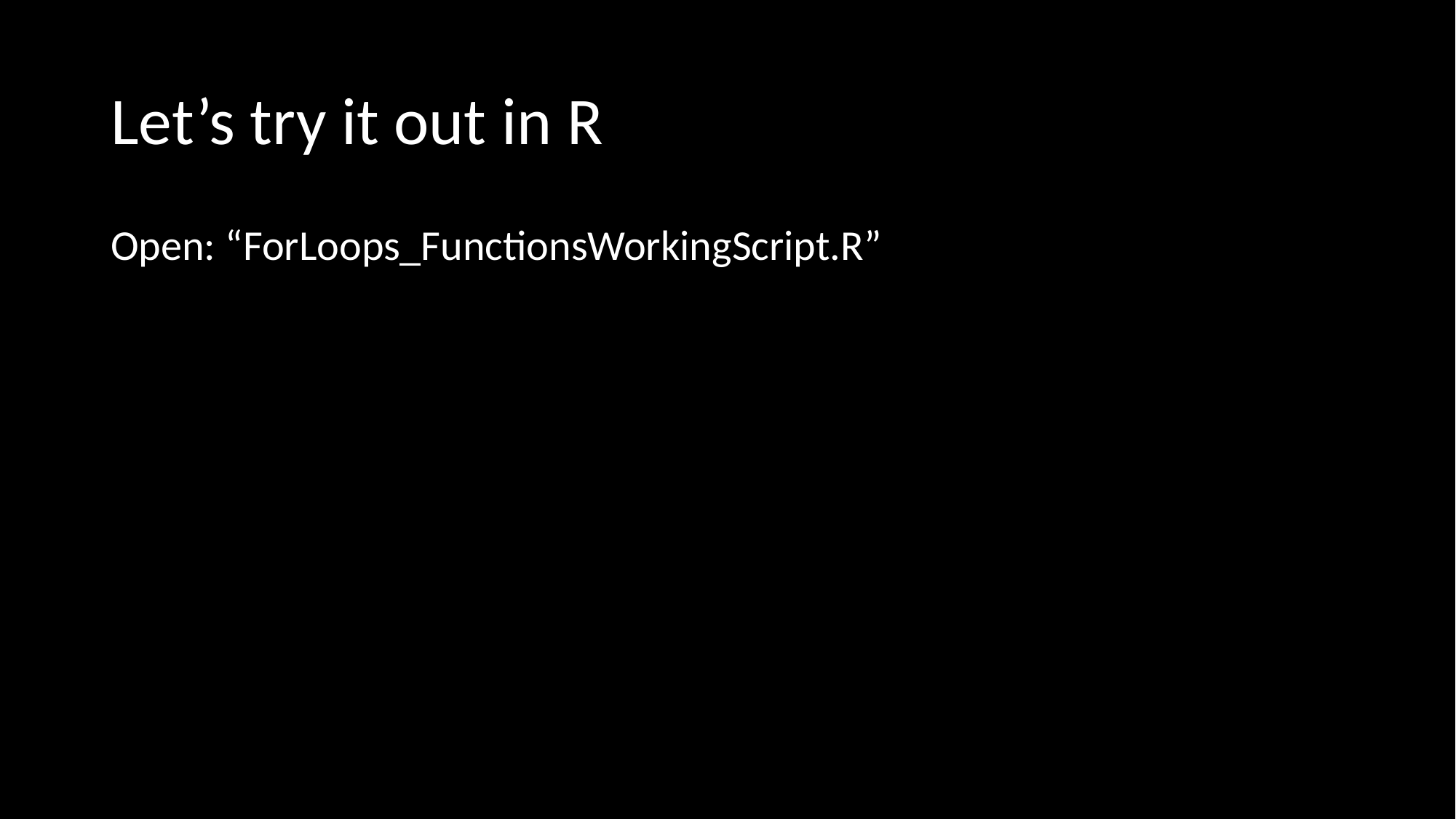

# Let’s try it out in R
Open: “ForLoops_FunctionsWorkingScript.R”